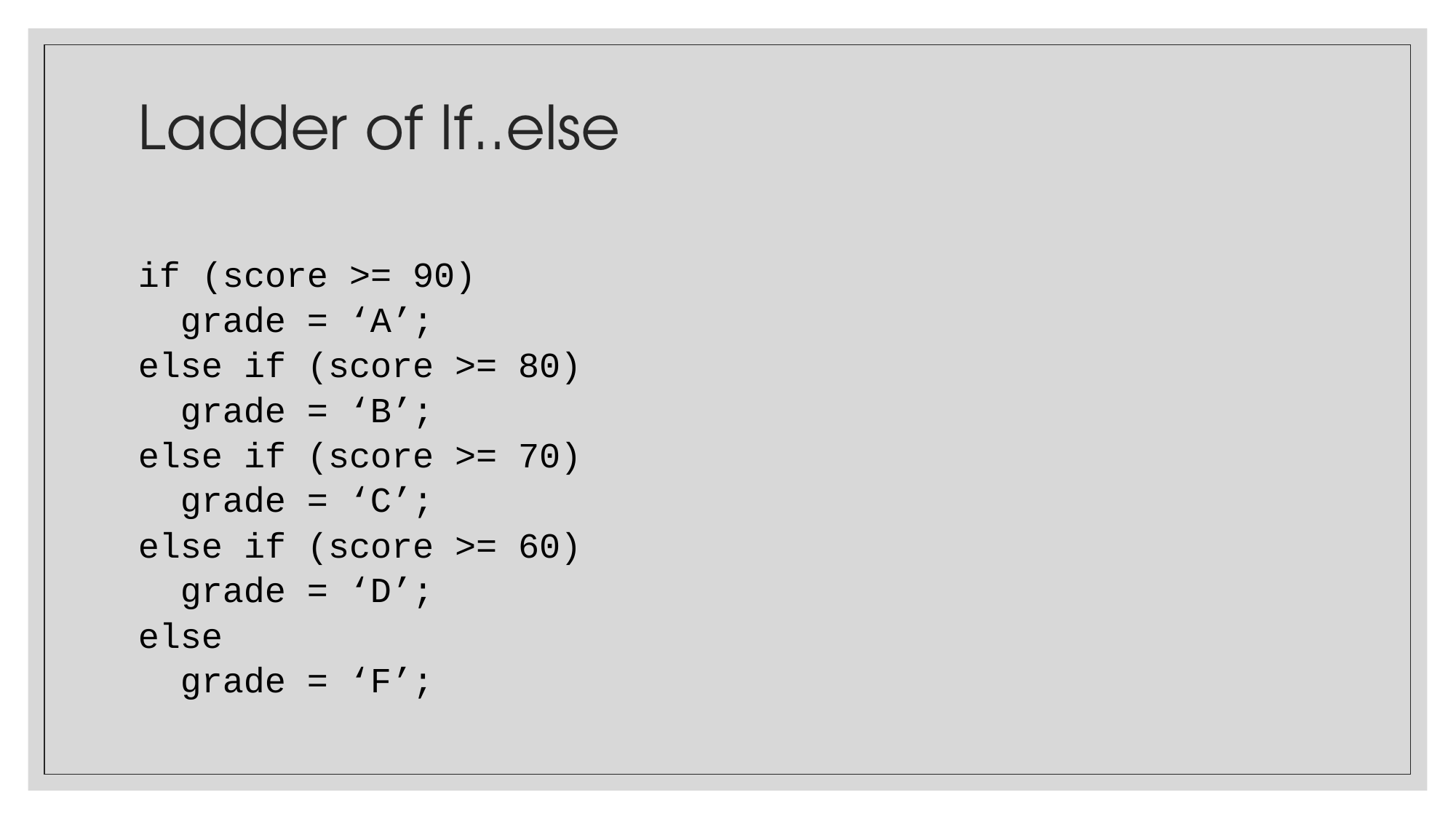

# Ladder of If..else

if (score >= 90)
  grade = ‘A’;
else if (score >= 80)
  grade = ‘B’;
else if (score >= 70)
  grade = ‘C’;
else if (score >= 60)
  grade = ‘D’;
else
  grade = ‘F’;